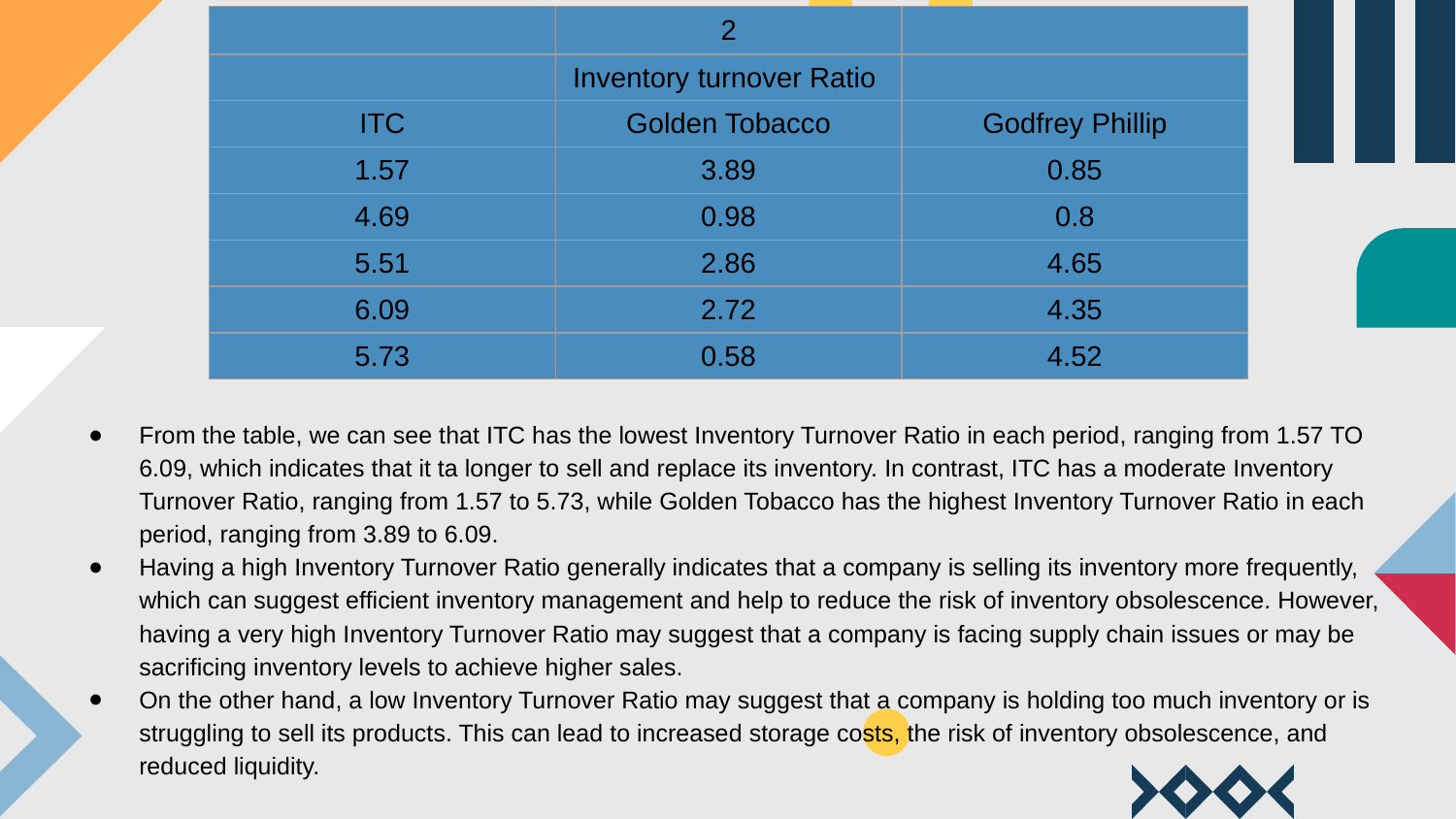

|  | 2 |  |
| --- | --- | --- |
|  | Inventory turnover Ratio |  |
| ITC | Golden Tobacco | Godfrey Phillip |
| 1.57 | 3.89 | 0.85 |
| 4.69 | 0.98 | 0.8 |
| 5.51 | 2.86 | 4.65 |
| 6.09 | 2.72 | 4.35 |
| 5.73 | 0.58 | 4.52 |
From the table, we can see that ITC has the lowest Inventory Turnover Ratio in each period, ranging from 1.57 TO 6.09, which indicates that it ta longer to sell and replace its inventory. In contrast, ITC has a moderate Inventory Turnover Ratio, ranging from 1.57 to 5.73, while Golden Tobacco has the highest Inventory Turnover Ratio in each period, ranging from 3.89 to 6.09.
Having a high Inventory Turnover Ratio generally indicates that a company is selling its inventory more frequently, which can suggest efficient inventory management and help to reduce the risk of inventory obsolescence. However, having a very high Inventory Turnover Ratio may suggest that a company is facing supply chain issues or may be sacrificing inventory levels to achieve higher sales.
On the other hand, a low Inventory Turnover Ratio may suggest that a company is holding too much inventory or is struggling to sell its products. This can lead to increased storage costs, the risk of inventory obsolescence, and reduced liquidity.